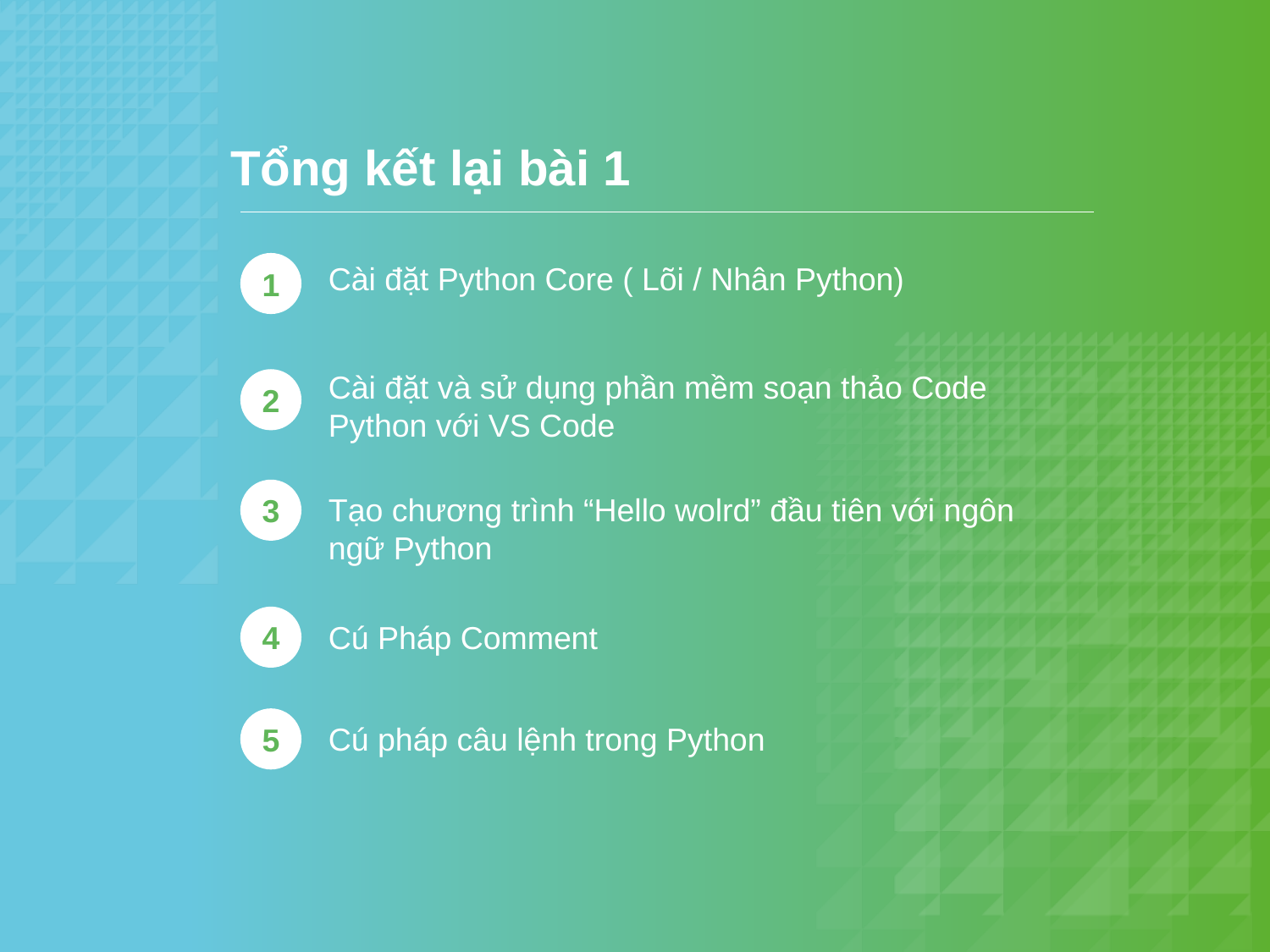

Tổng kết lại bài 1
1
Cài đặt Python Core ( Lõi / Nhân Python)
Cài đặt và sử dụng phần mềm soạn thảo Code Python với VS Code
2
3
Tạo chương trình “Hello wolrd” đầu tiên với ngôn ngữ Python
4
Cú Pháp Comment
5
Cú pháp câu lệnh trong Python